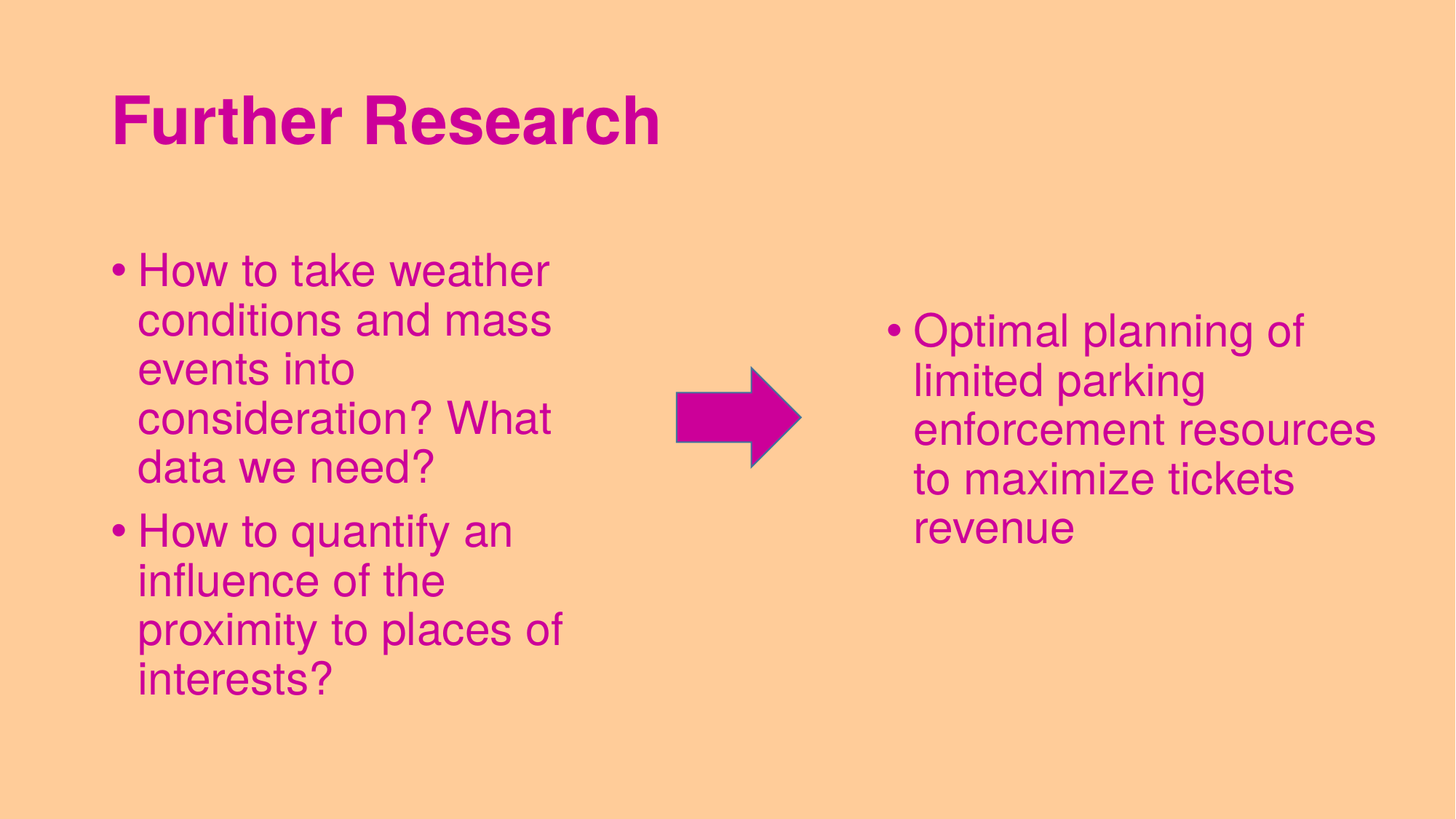

# Further Research
How to take weather conditions and mass events into consideration? What data we need?
How to quantify an influence of the proximity to places of interests?
Optimal planning of limited parking enforcement resources to maximize tickets revenue